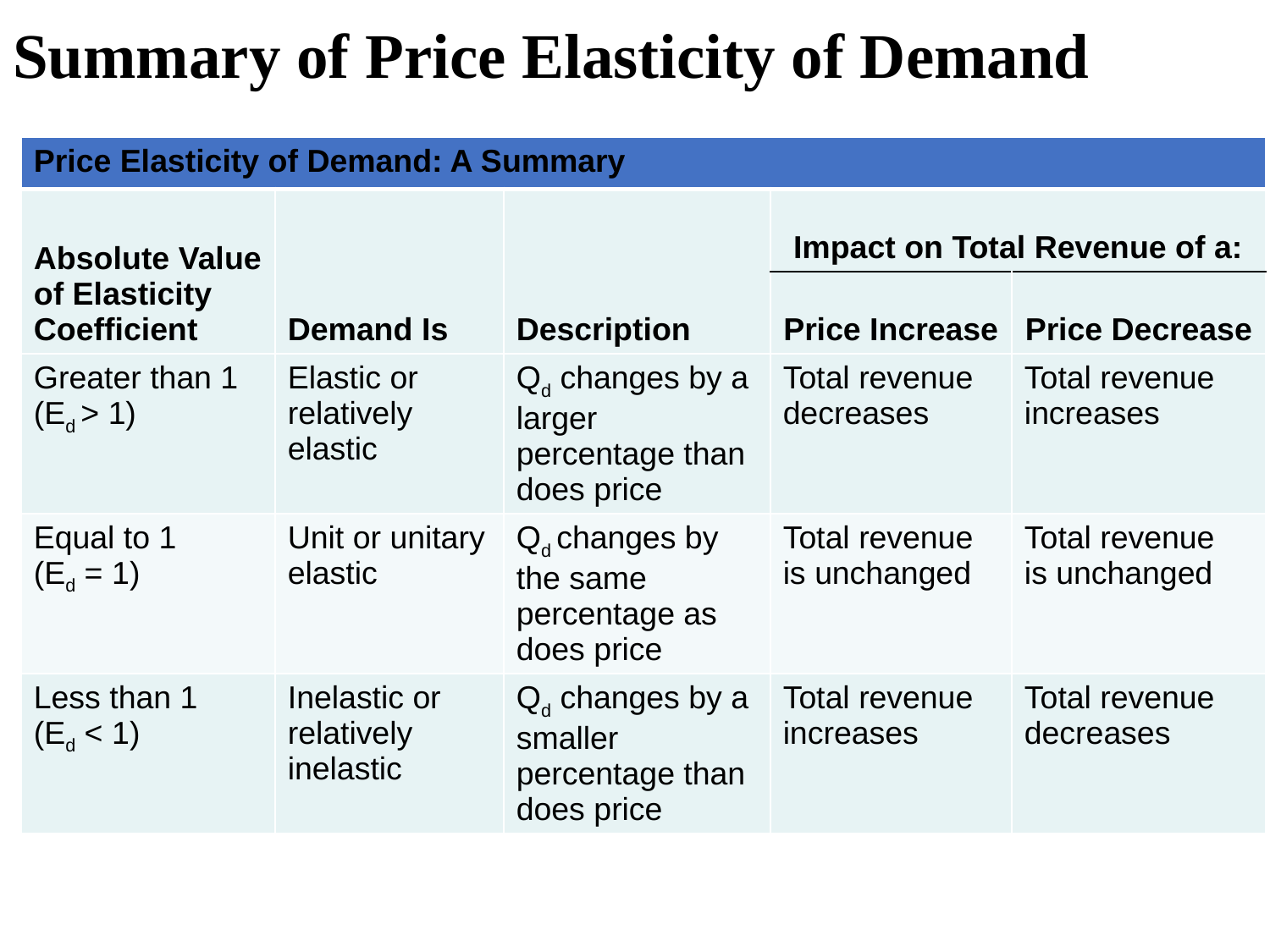

# Summary of Price Elasticity of Demand
| Price Elasticity of Demand: A Summary |  |  |  |  |
| --- | --- | --- | --- | --- |
| Absolute Value of Elasticity Coefficient | Demand Is | Description | Impact on Total Revenue of a: |  |
|  |  |  | Price Increase | Price Decrease |
| Greater than 1 (Ed > 1) | Elastic or relatively elastic | Qd changes by a larger percentage than does price | Total revenue decreases | Total revenue increases |
| Equal to 1 (Ed = 1) | Unit or unitary elastic | Qd changes by the same percentage as does price | Total revenue is unchanged | Total revenue is unchanged |
| Less than 1 (Ed < 1) | Inelastic or relatively inelastic | Qd changes by a smaller percentage than does price | Total revenue increases | Total revenue decreases |